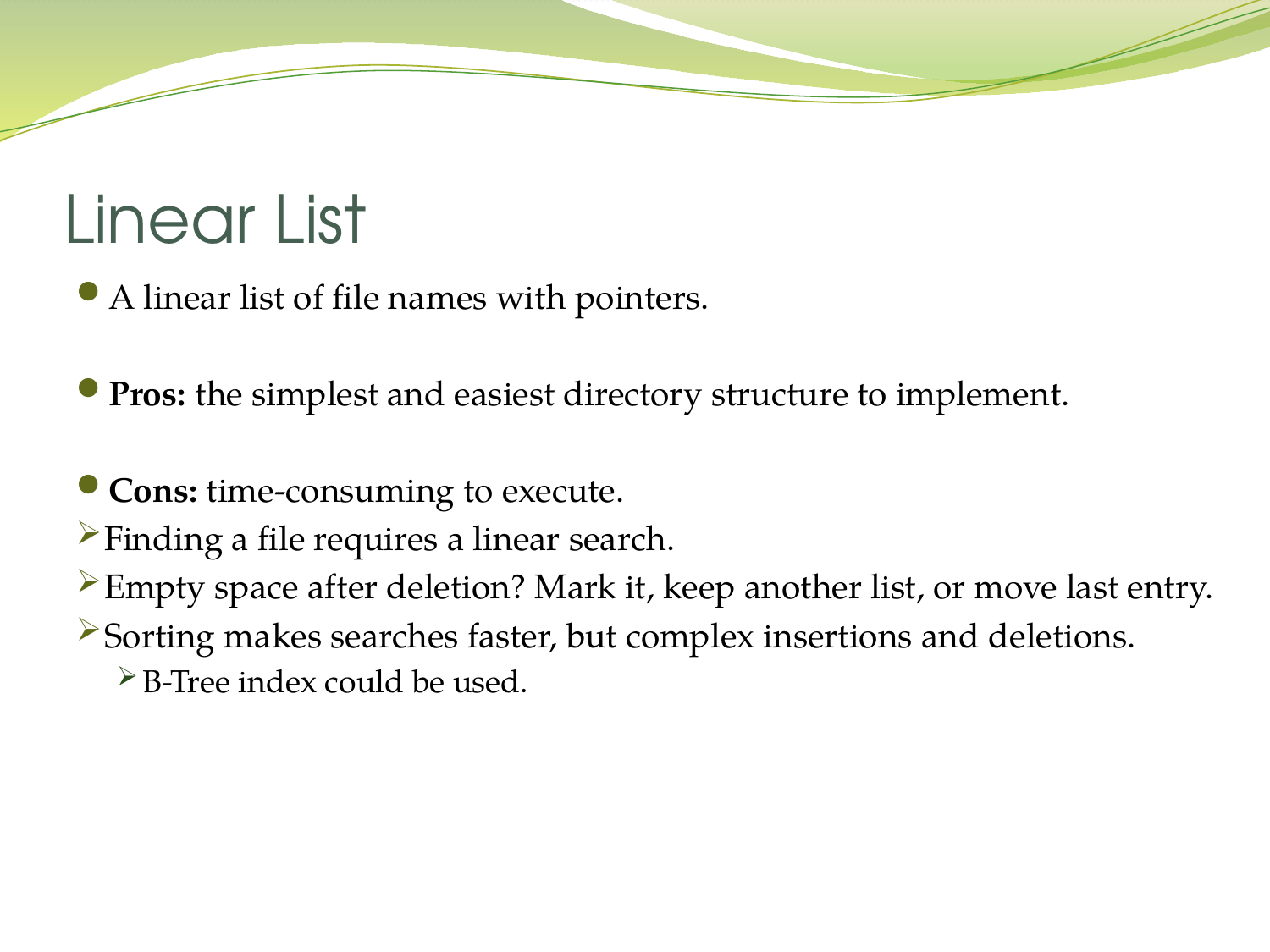

# Linear List
A linear list of file names with pointers.

Pros: the simplest and easiest directory structure to implement.

Cons: time-consuming to execute.
Finding a file requires a linear search.
Empty space after deletion? Mark it, keep another list, or move last entry.
Sorting makes searches faster, but complex insertions and deletions.
B-Tree index could be used.